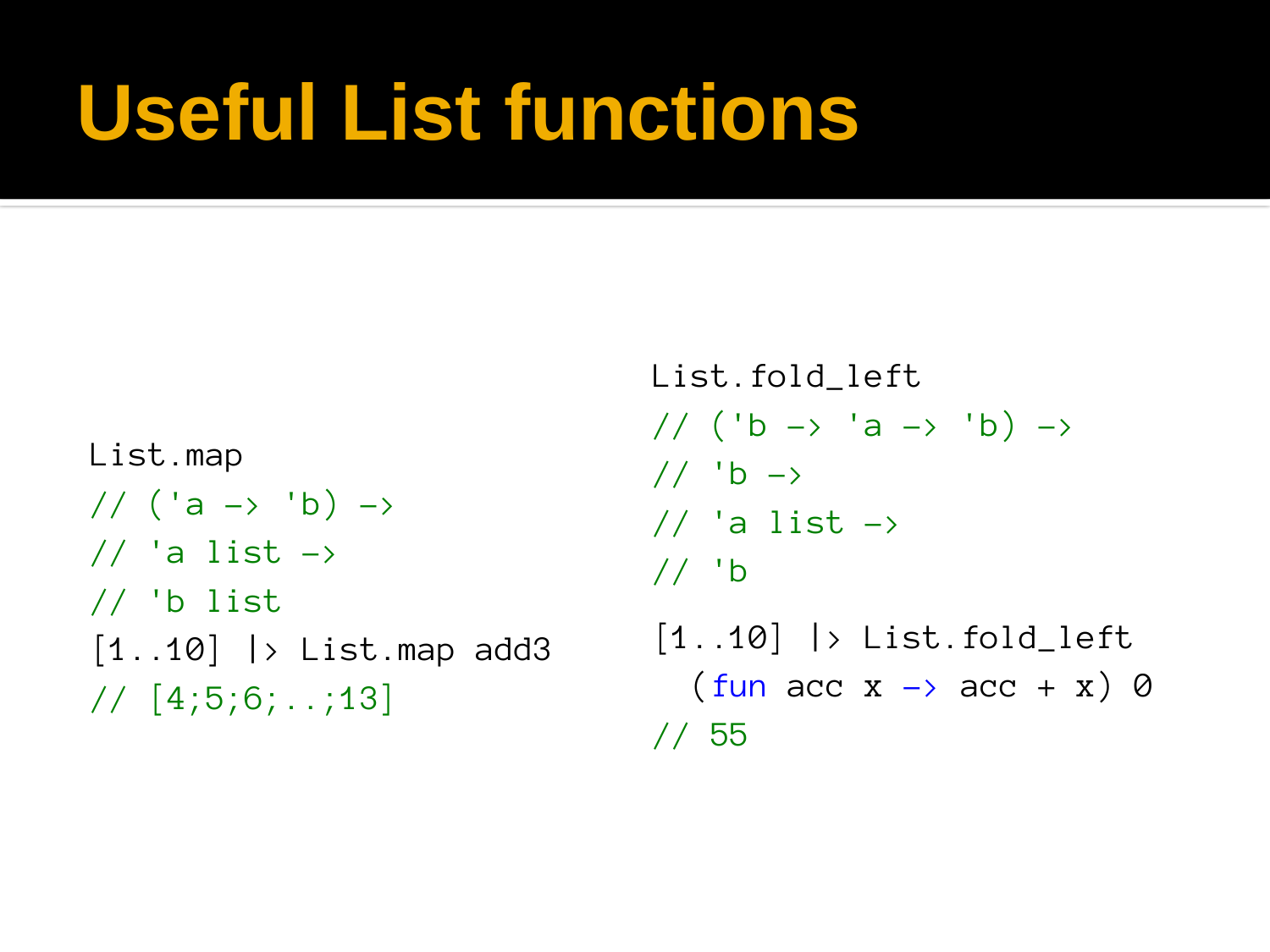

# Useful List functions
List.map
// ('a -> 'b) ->
// 'a list ->
// 'b list
[1..10] |> List.map add3
// [4;5;6;..;13]
List.fold_left
// ('b -> 'a -> 'b) ->
// 'b ->
// 'a list ->
// 'b
[1..10] |> List.fold_left
  (fun acc x -> acc + x) 0
// 55